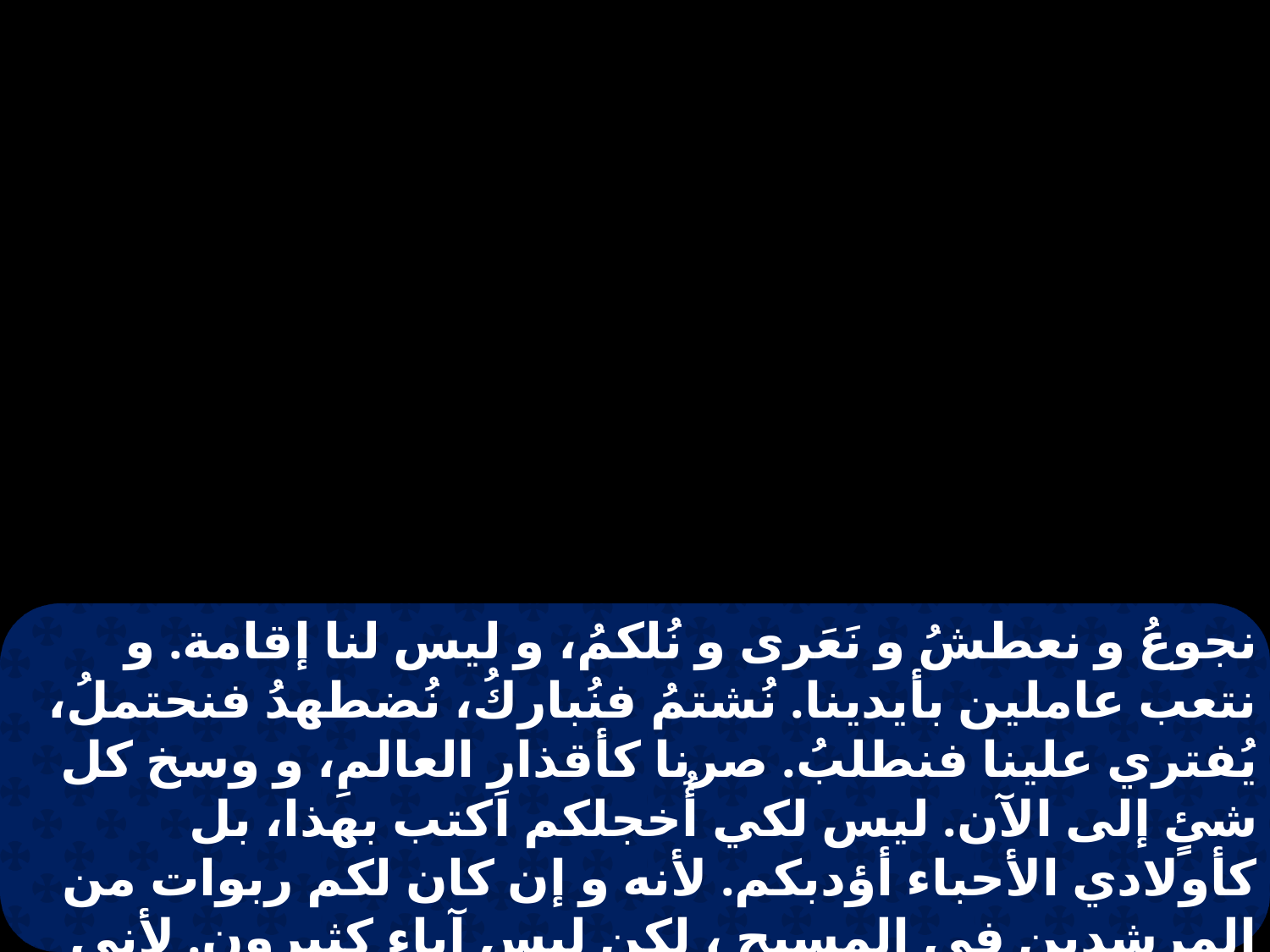

نجوعُ و نعطشُ و نَعَرى و نُلكمُ، و ليس لنا إقامة. و نتعب عاملين بأيدينا. نُشتمُ فنُباركُ، نُضطهدُ فنحتملُ، يُفتري علينا فنطلبُ. صرنا كأقذارِ العالمِ، و وسخ كل شئٍ إلى الآن. ليس لكي أُخجلكم اكتب بهذا، بل كأولادي الأحباء أؤدبكم. لأنه و إن كان لكم ربوات من المرشدين في المسيح ، لكن ليس آباء كثيرون. لأني أنا ولدتكم في المسيح يسوع بالإنجيل. فاطلب إليكم : أن تكونوا متمثلين بي .